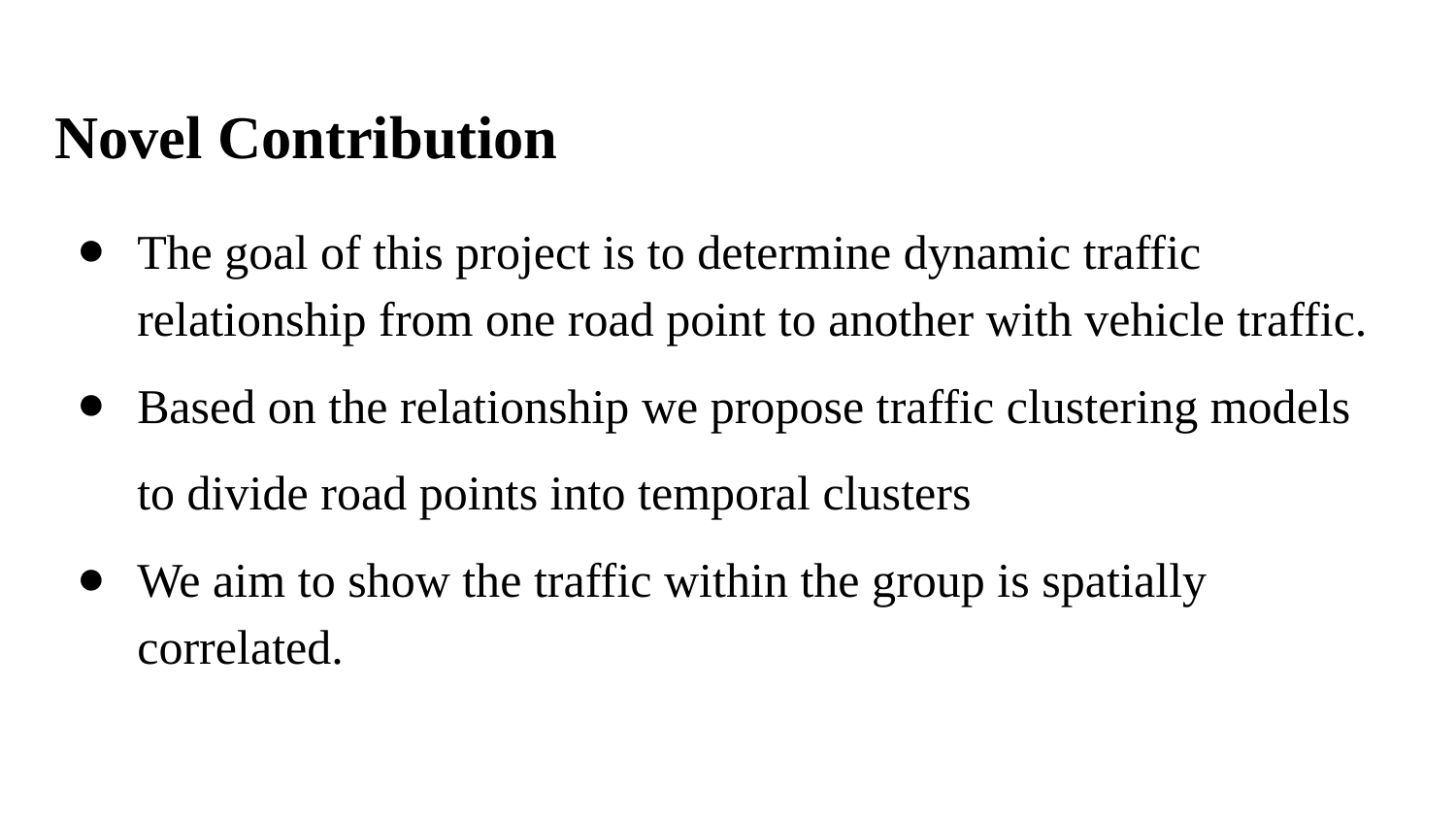

Novel Contribution
The goal of this project is to determine dynamic traffic relationship from one road point to another with vehicle traffic.
Based on the relationship we propose traffic clustering models
to divide road points into temporal clusters
We aim to show the traffic within the group is spatially correlated.